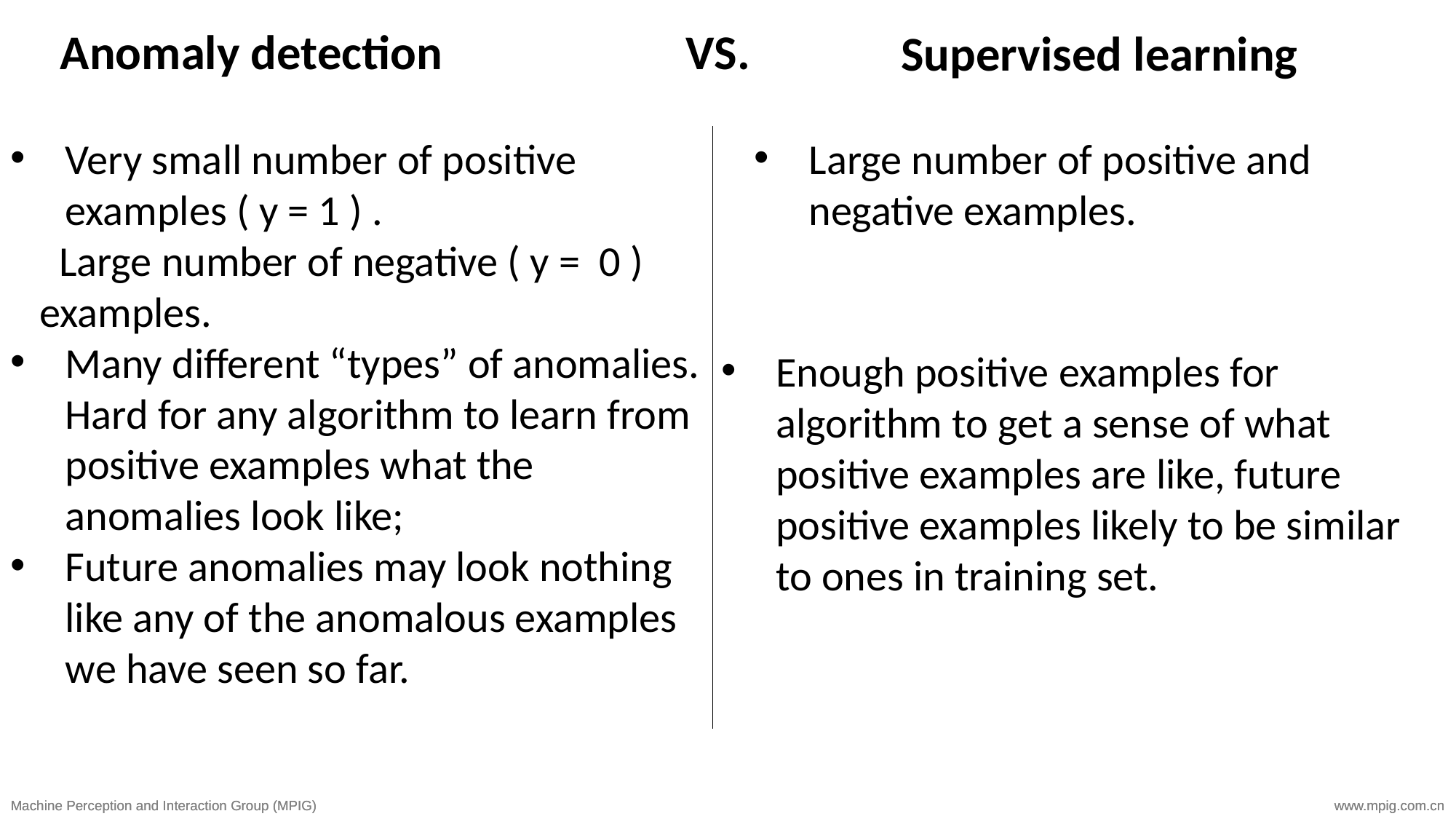

Anomaly detection
VS.
Supervised learning
Very small number of positive examples ( y = 1 ) .
     Large number of negative ( y =  0 )          examples.
Many different “types” of anomalies. Hard for any algorithm to learn from positive examples what the anomalies look like;
Future anomalies may look nothing like any of the anomalous examples we have seen so far.
Large number of positive and negative examples.
Enough positive examples for algorithm to get a sense of what positive examples are like, future positive examples likely to be similar to ones in training set.